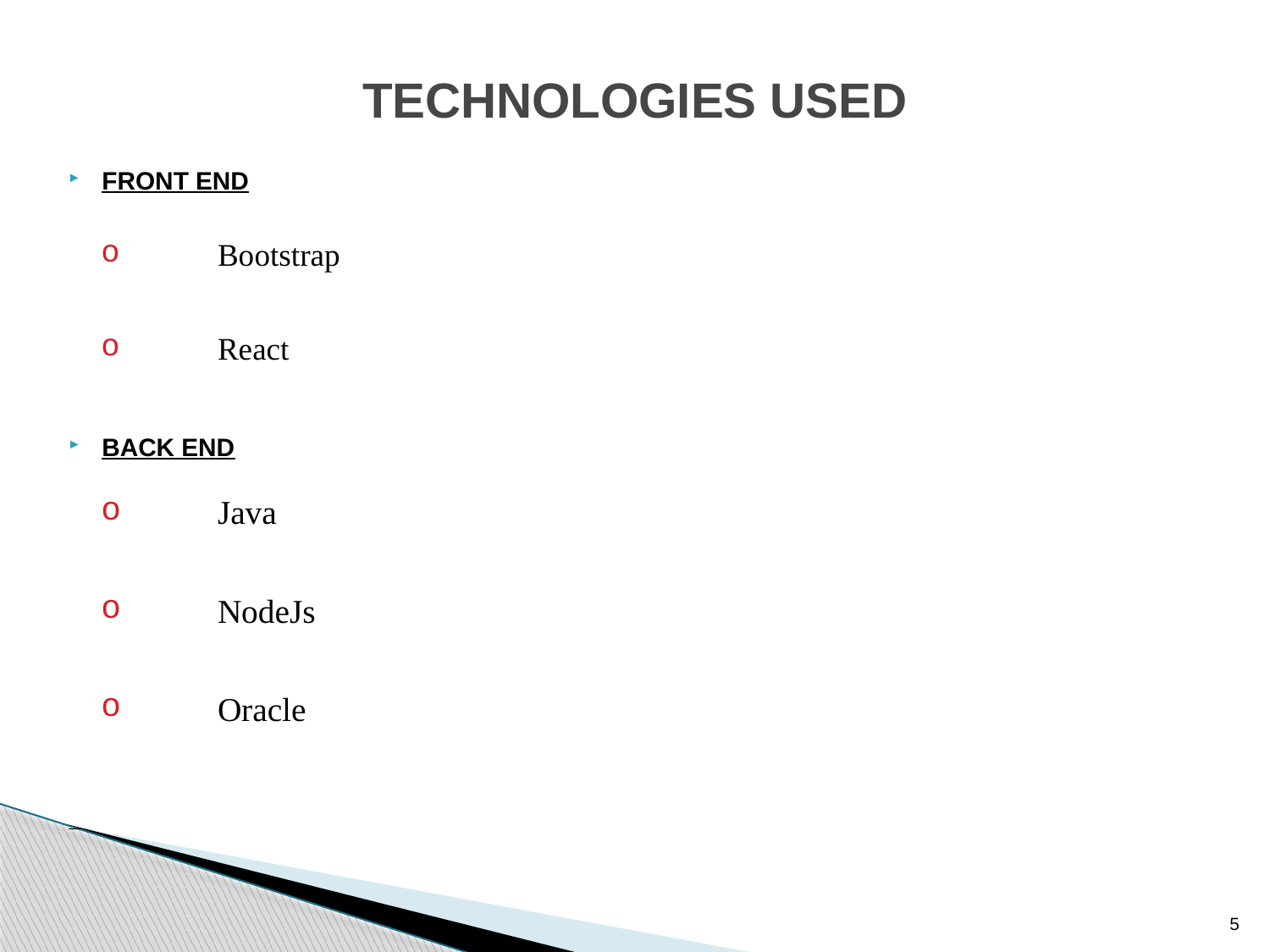

# TECHNOLOGIES USED
FRONT END

Bootstrap

React

BACK END

Java

NodeJs

Oracle

5